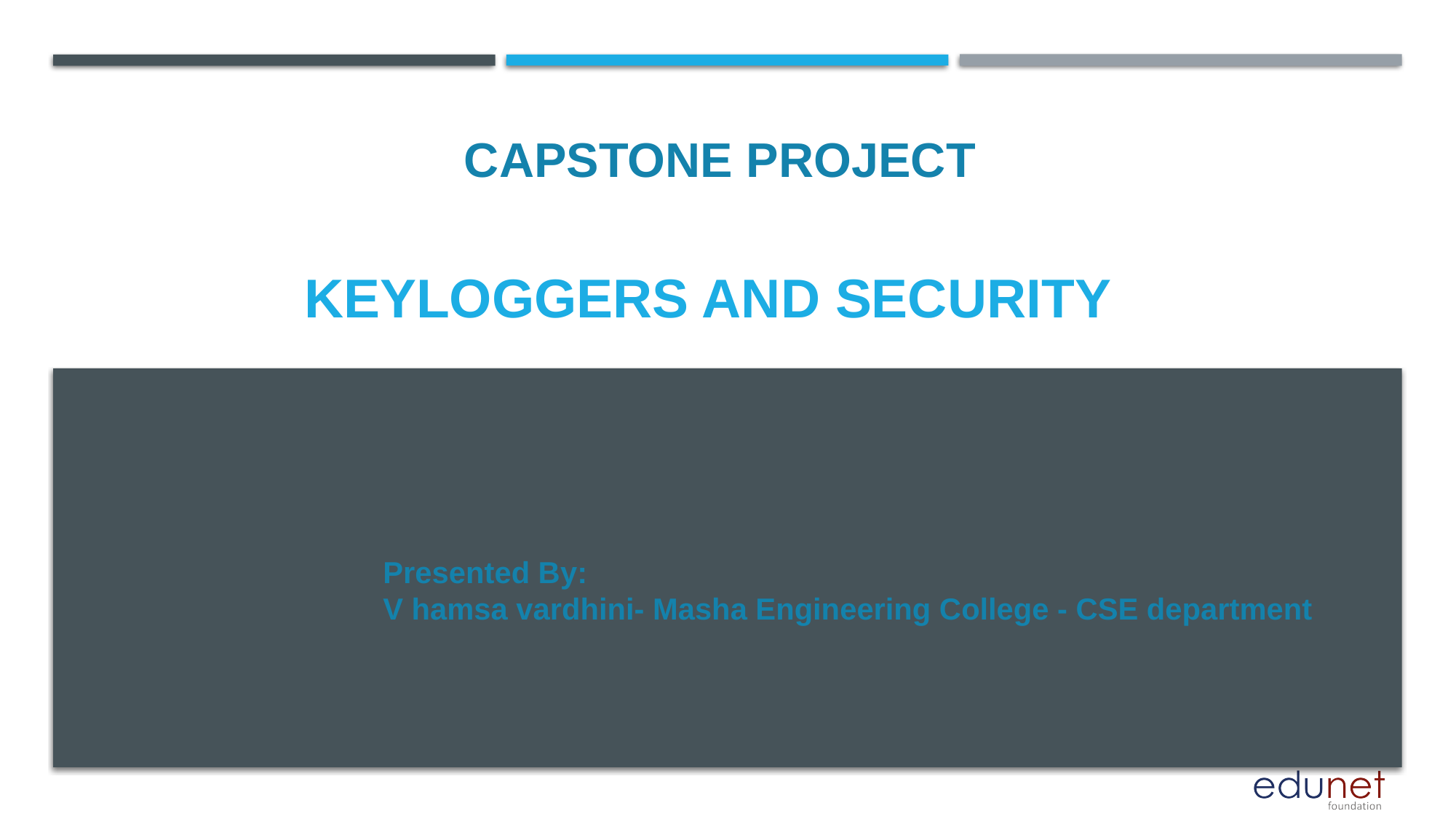

CAPSTONE PROJECT
# Keyloggers and security
Presented By:
V hamsa vardhini- Masha Engineering College - CSE department